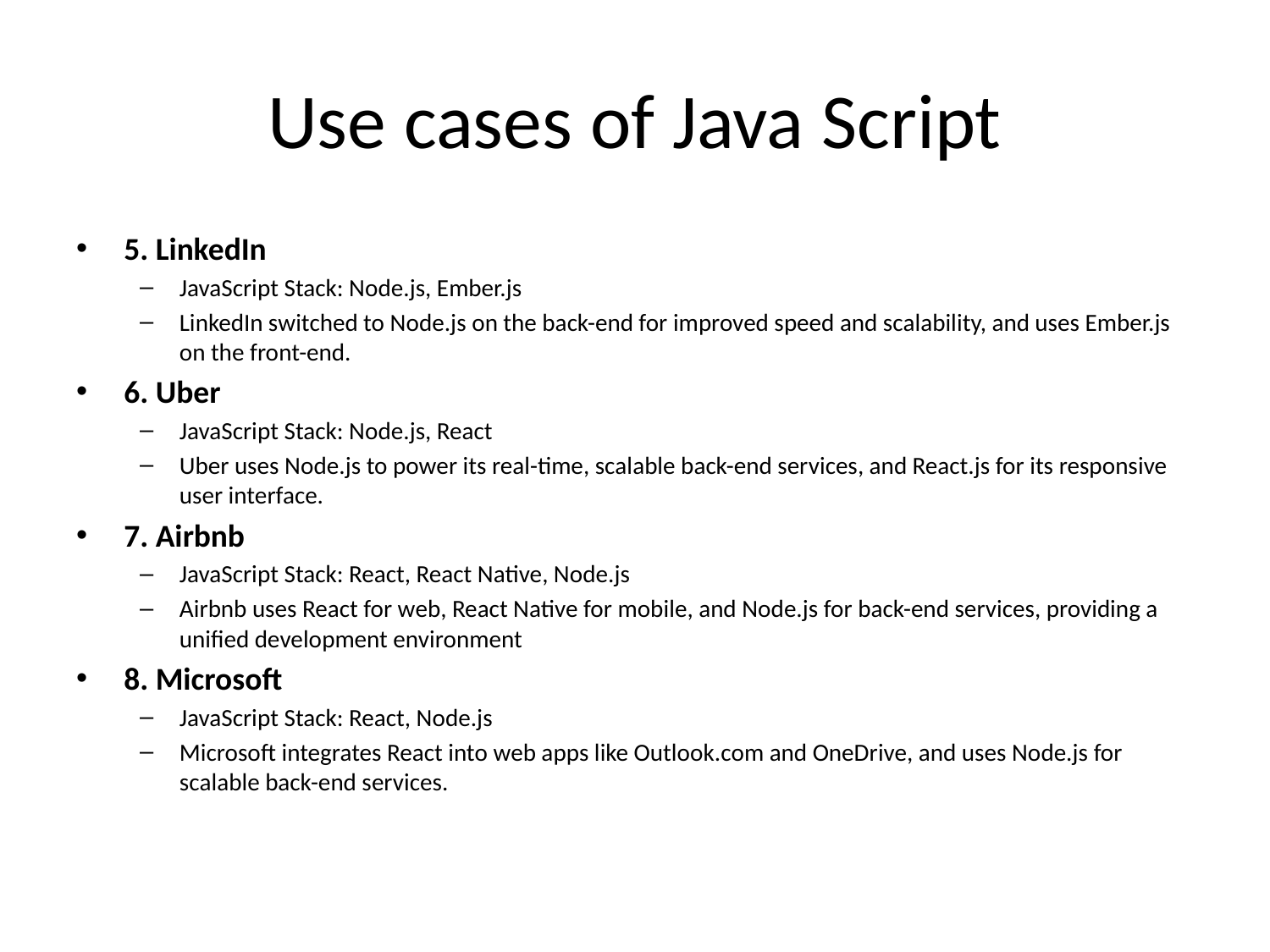

# Use cases of Java Script
5. LinkedIn
JavaScript Stack: Node.js, Ember.js
LinkedIn switched to Node.js on the back-end for improved speed and scalability, and uses Ember.js on the front-end.
6. Uber
JavaScript Stack: Node.js, React
Uber uses Node.js to power its real-time, scalable back-end services, and React.js for its responsive user interface.
7. Airbnb
JavaScript Stack: React, React Native, Node.js
Airbnb uses React for web, React Native for mobile, and Node.js for back-end services, providing a unified development environment
8. Microsoft
JavaScript Stack: React, Node.js
Microsoft integrates React into web apps like Outlook.com and OneDrive, and uses Node.js for scalable back-end services.